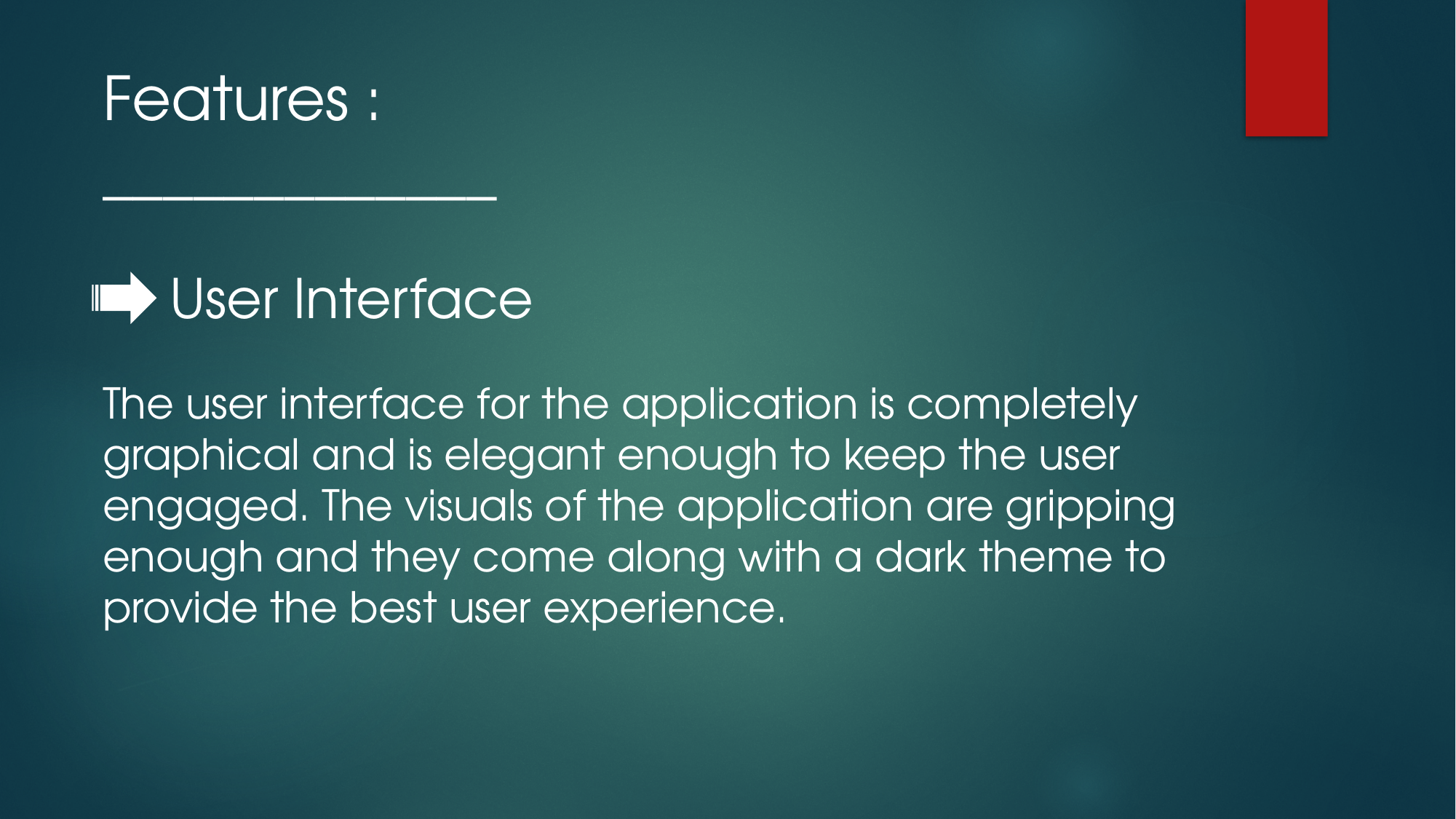

Features :
_____________

     User Interface

The user interface for the application is completely graphical and is elegant enough to keep the user engaged. The visuals of the application are gripping enough and they come along with a dark theme to provide the best user experience.